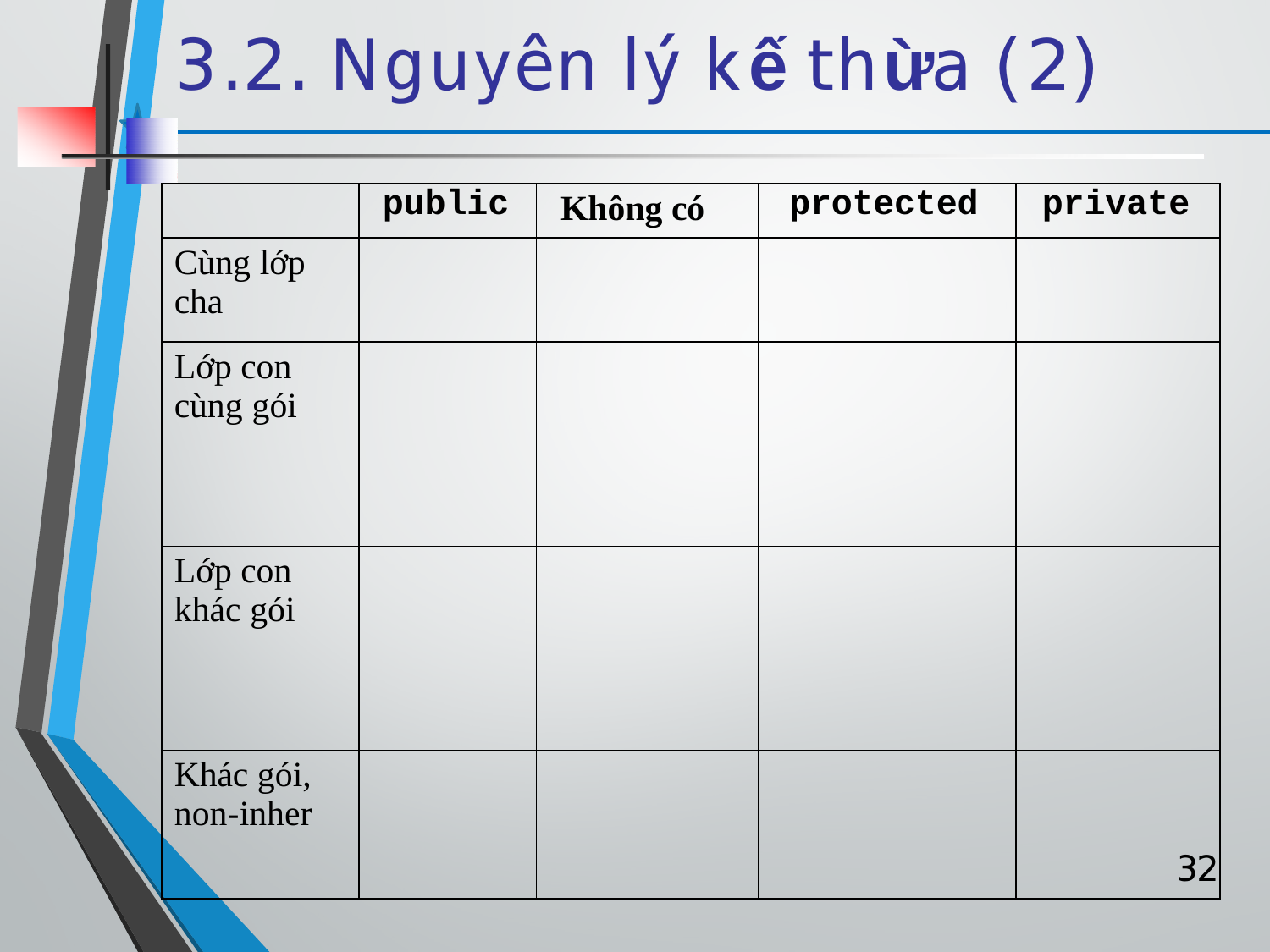

# 3.2. Nguyên lý kế thừa (2)

|  | public | Không có | protected | private |
| --- | --- | --- | --- | --- |
| Cùng lớp cha |  |  |  |  |
| Lớp con cùng gói |  |  |  |  |
| Lớp con khác gói |  |  |  |  |
| Khác gói, non-inher |  |  |  | 32 |